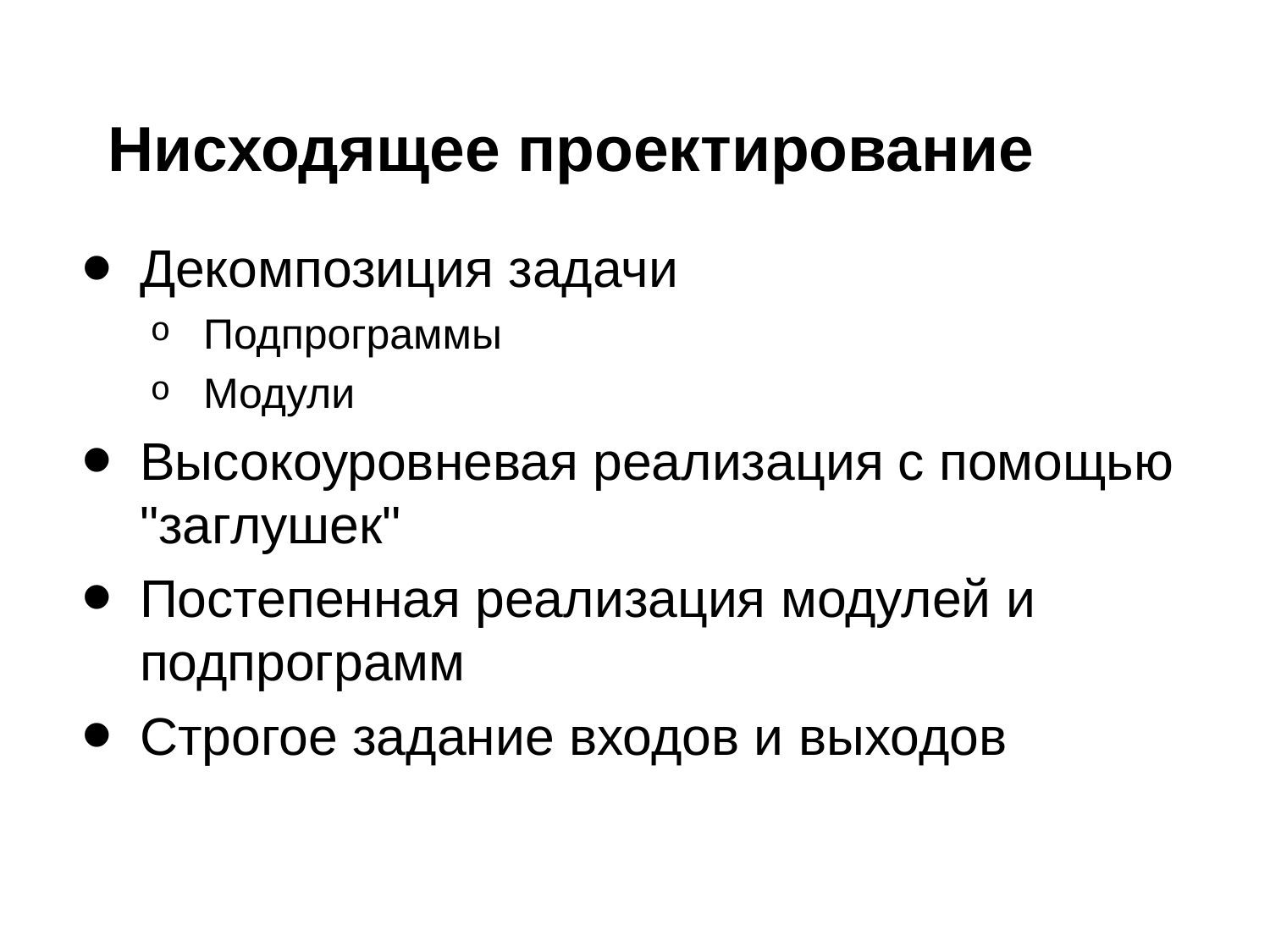

# Нисходящее проектирование
Декомпозиция задачи
Подпрограммы
Модули
Высокоуровневая реализация с помощью "заглушек"
Постепенная реализация модулей и подпрограмм
Строгое задание входов и выходов